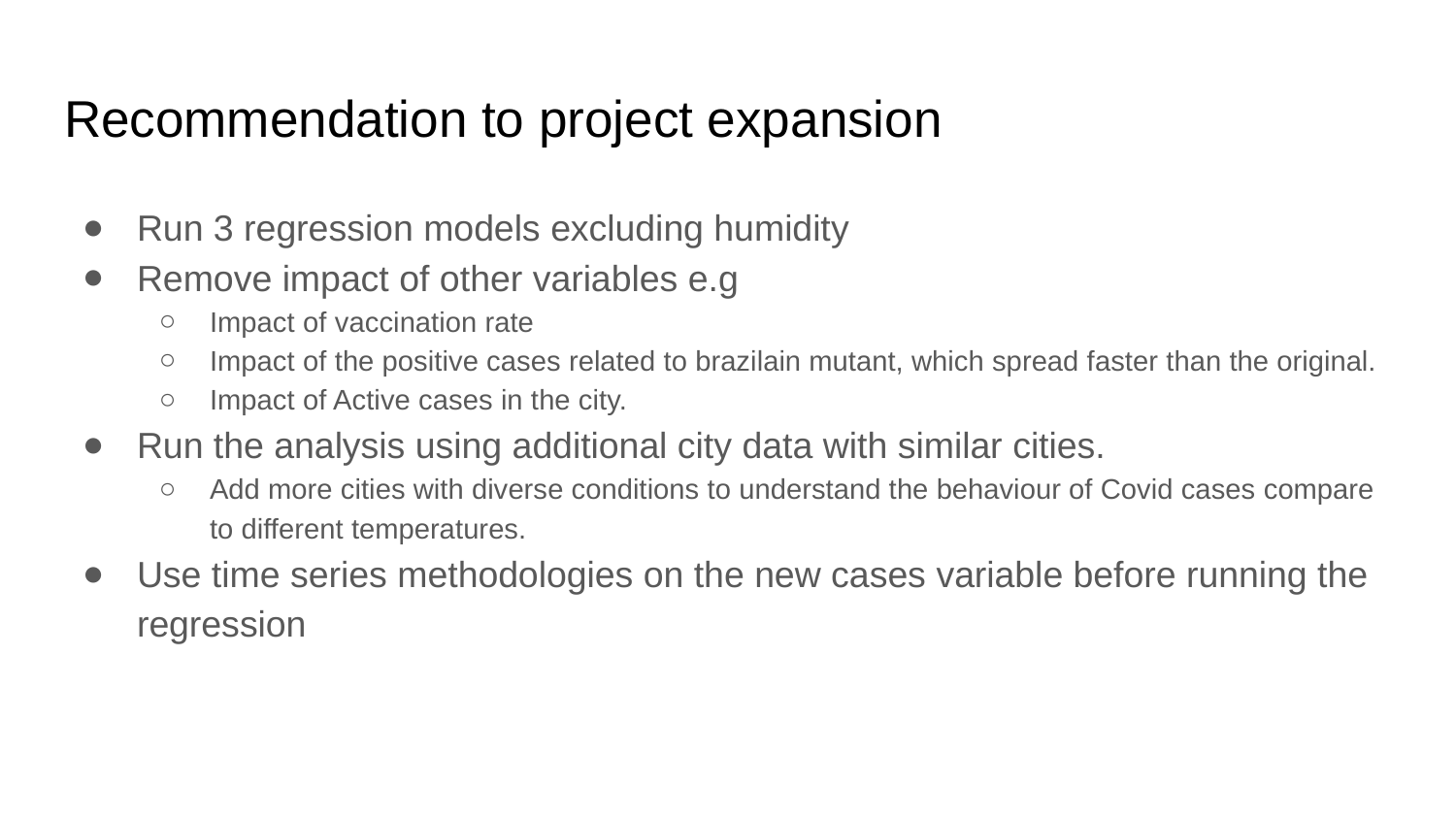

# Recommendation to project expansion
Run 3 regression models excluding humidity
Remove impact of other variables e.g
Impact of vaccination rate
Impact of the positive cases related to brazilain mutant, which spread faster than the original.
Impact of Active cases in the city.
Run the analysis using additional city data with similar cities.
Add more cities with diverse conditions to understand the behaviour of Covid cases compare to different temperatures.
Use time series methodologies on the new cases variable before running the regression